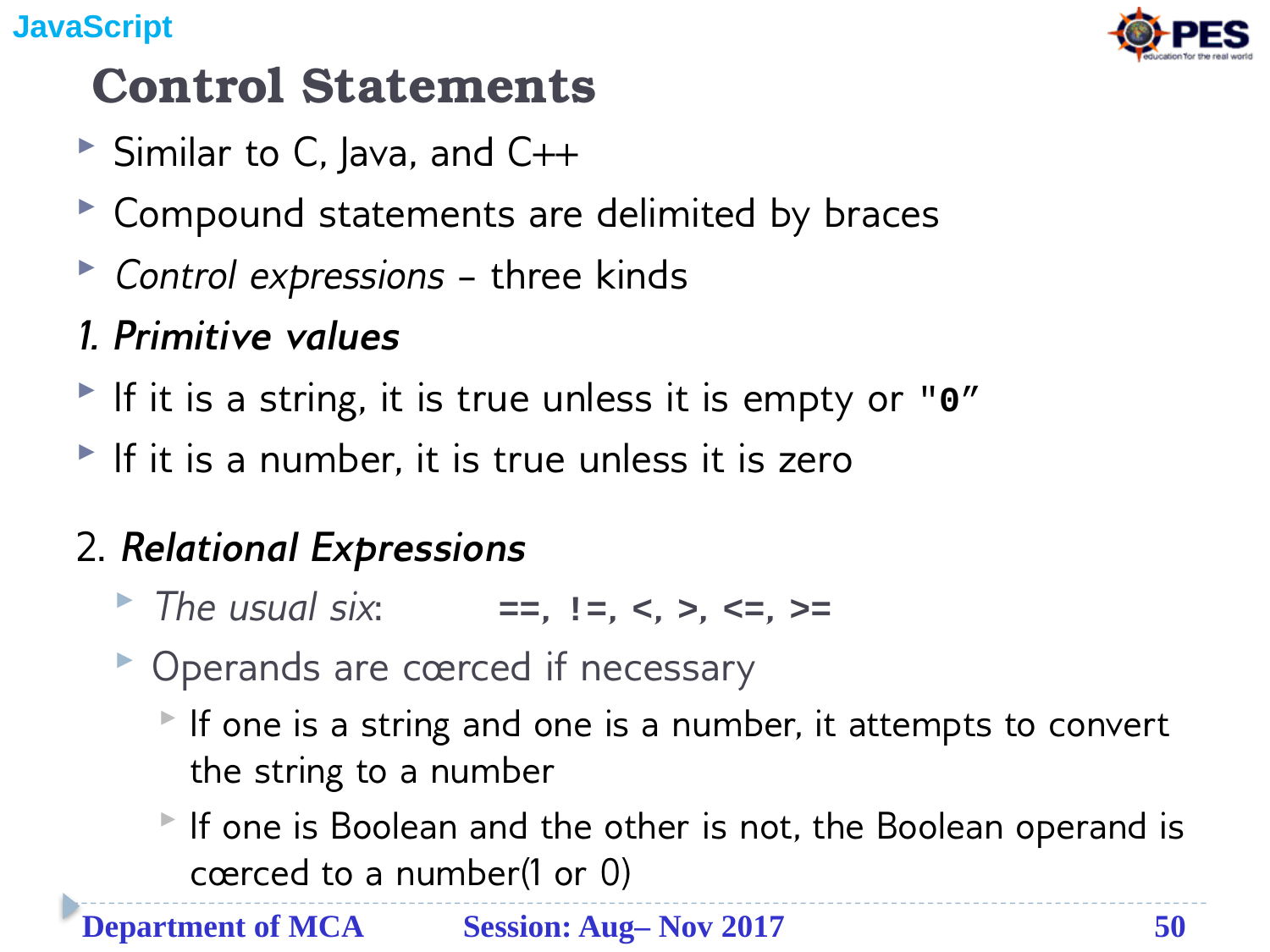

# Control Statements
Similar to C, Java, and C++
Compound statements are delimited by braces
Control expressions – three kinds
1. Primitive values
If it is a string, it is true unless it is empty or "0”
If it is a number, it is true unless it is zero

2. Relational Expressions
The usual six:         ==, !=, <, >, <=, >=
Operands are coerced if necessary
If one is a string and one is a number, it attempts to convert the string to a number
If one is Boolean and the other is not, the Boolean operand is coerced to a number(1 or 0)